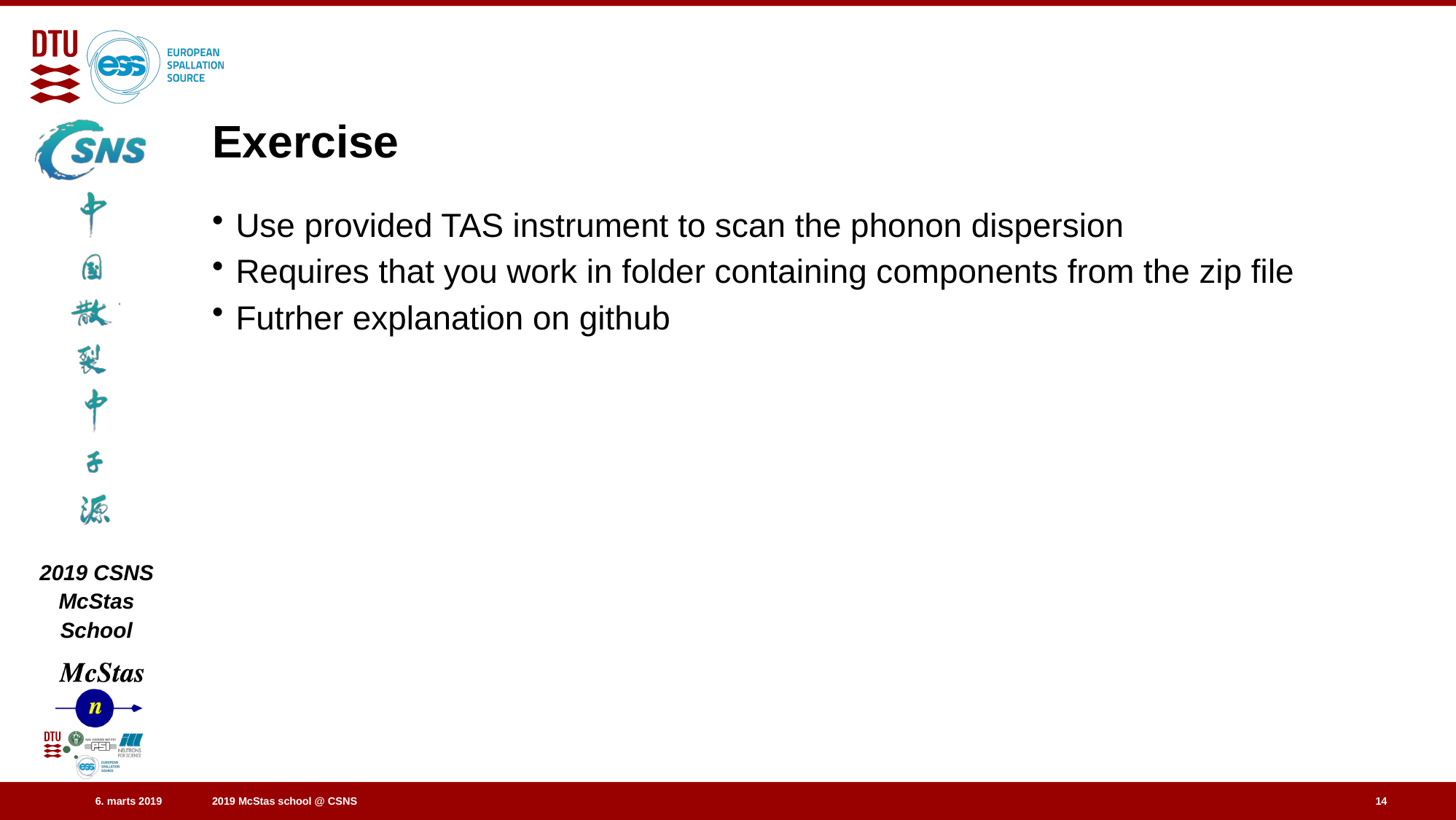

# Exercise
Use provided TAS instrument to scan the phonon dispersion
Requires that you work in folder containing components from the zip file
Futrher explanation on github

14